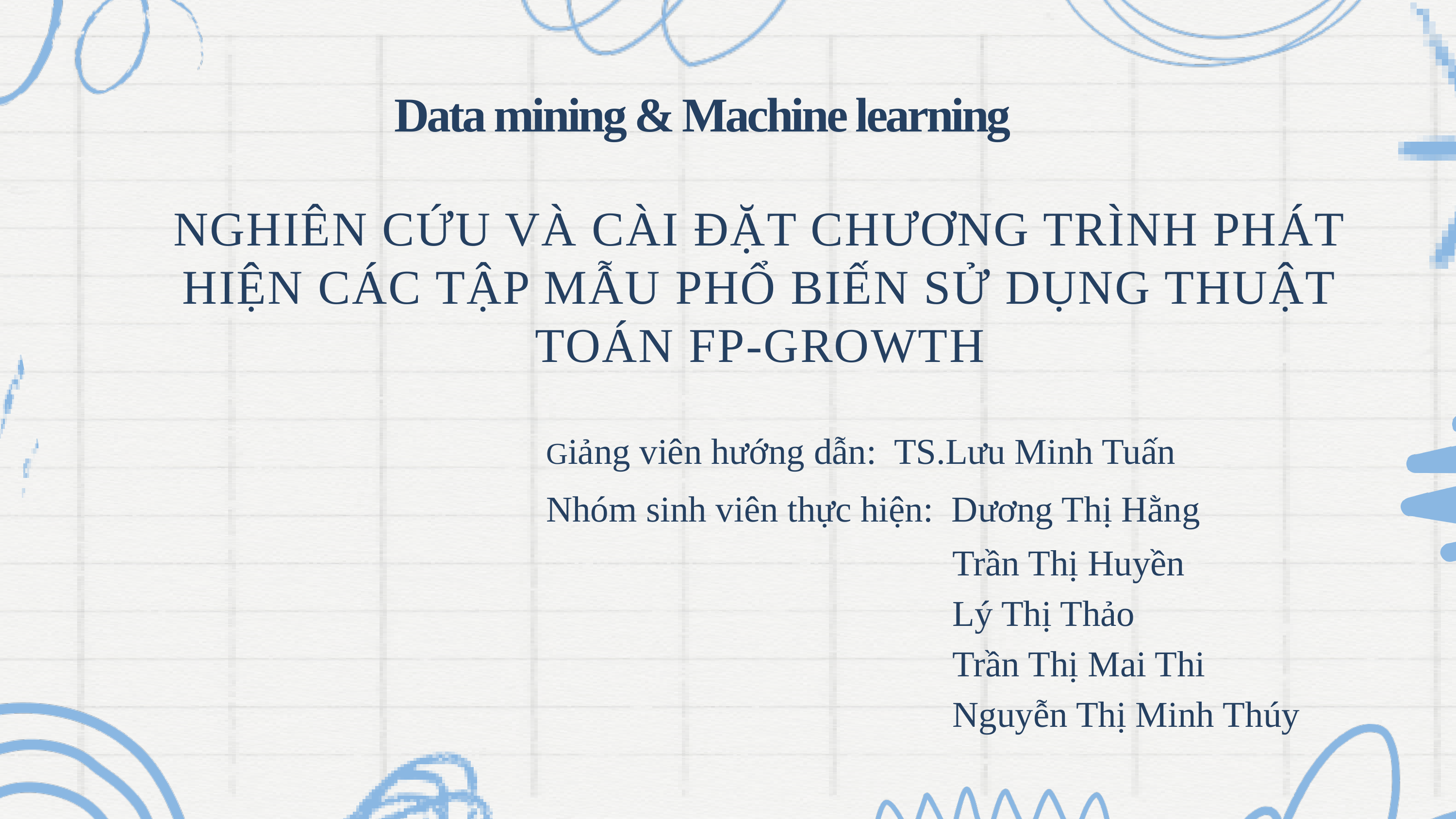

Data mining & Machine learning
NGHIÊN CỨU VÀ CÀI ĐẶT CHƯƠNG TRÌNH PHÁT HIỆN CÁC TẬP MẪU PHỔ BIẾN SỬ DỤNG THUẬT TOÁN FP-GROWTH

Giảng viên hướng dẫn:  TS.Lưu Minh Tuấn
Nhóm sinh viên thực hiện:  Dương Thị Hằng
Trần Thị Huyền
Lý Thị Thảo
Trần Thị Mai Thi

Nguyễn Thị Minh Thúy